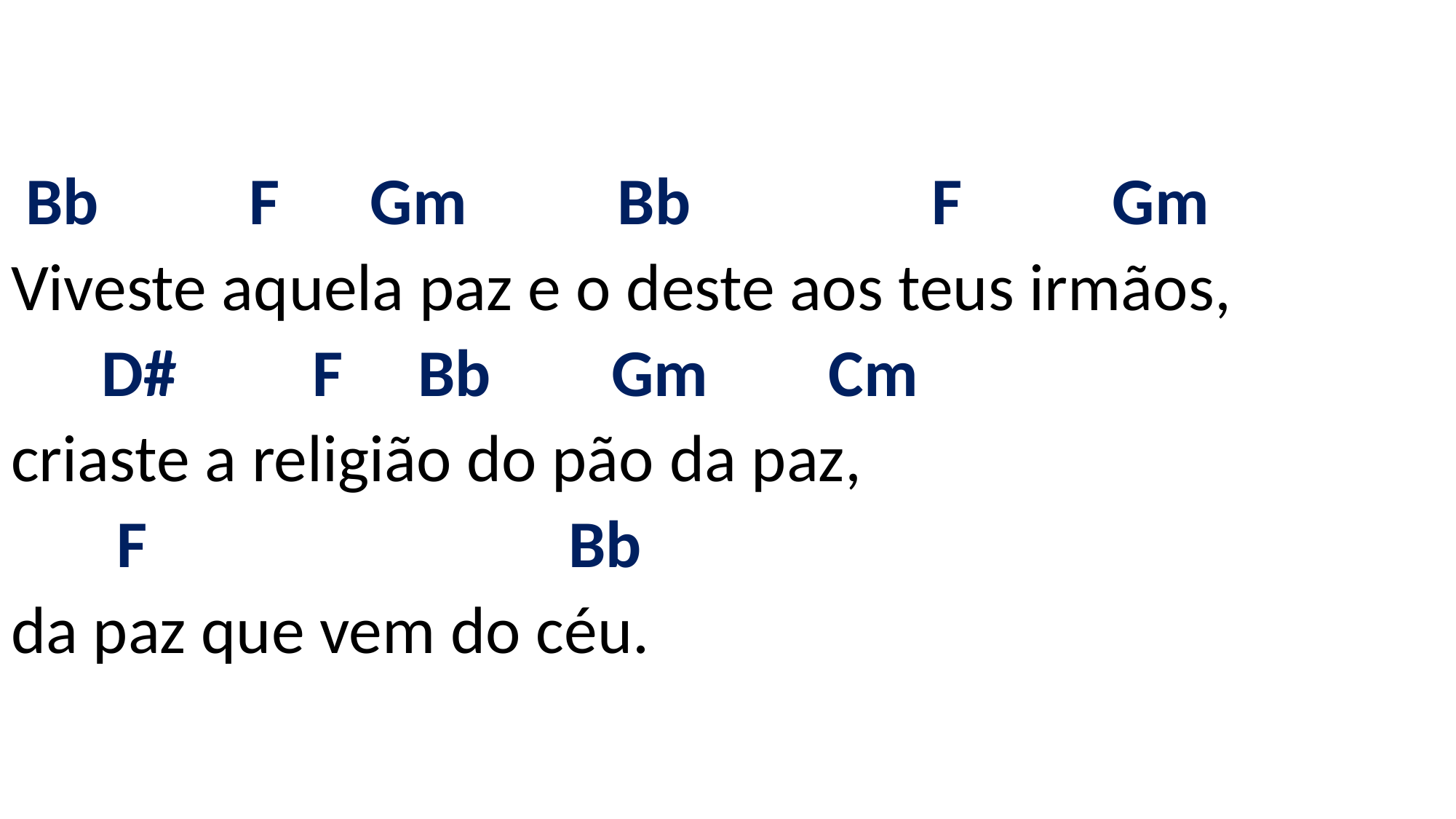

# Bb          F      Gm          Bb                F          Gm Viveste aquela paz e o deste aos teus irmãos, D#         F     Bb        Gm        Cm criaste a religião do pão da paz, F                            Bb da paz que vem do céu.